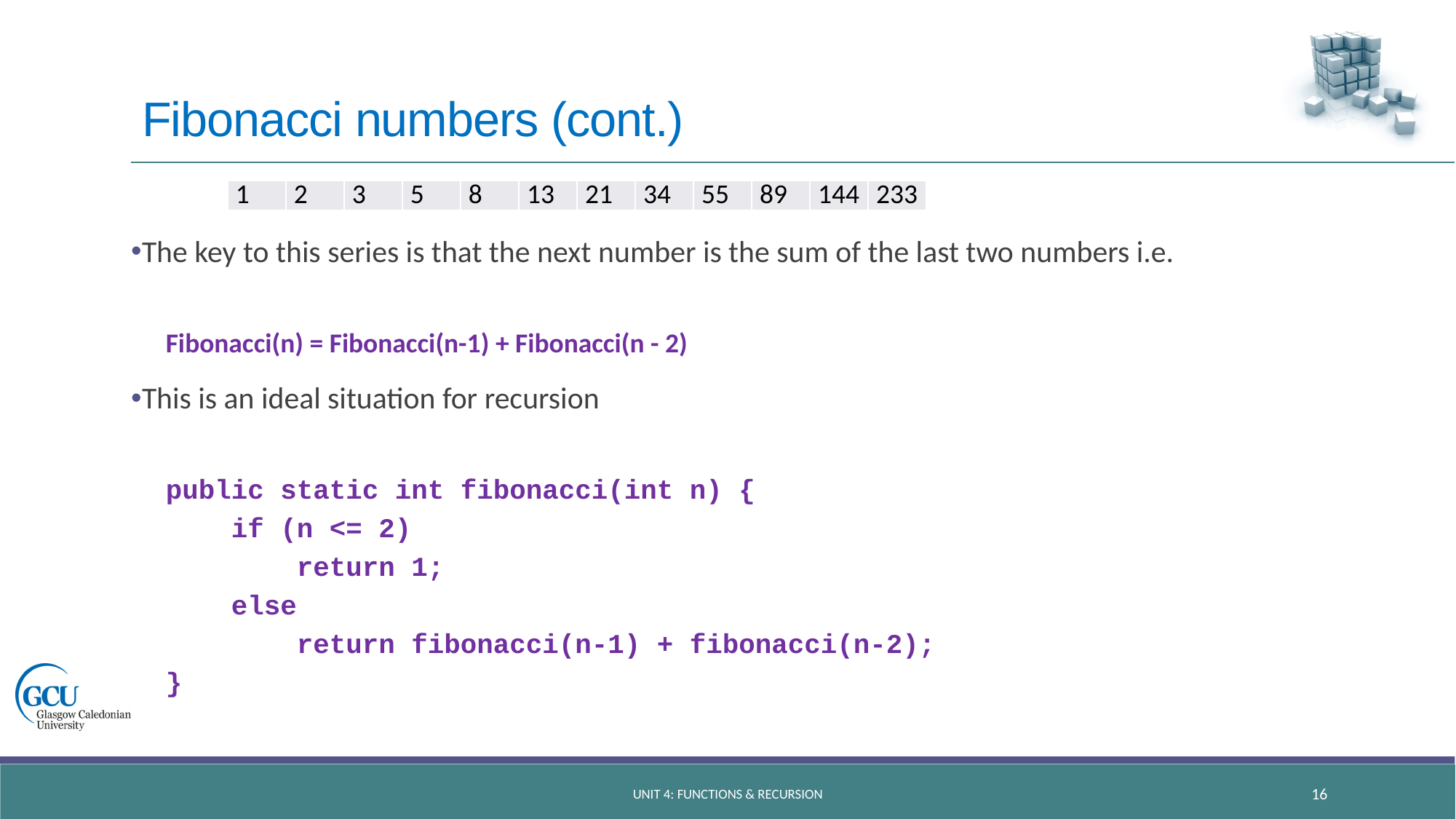

# Fibonacci numbers (cont.)
| 1 | 2 | 3 | 5 | 8 | 13 | 21 | 34 | 55 | 89 | 144 | 233 |
| --- | --- | --- | --- | --- | --- | --- | --- | --- | --- | --- | --- |
The key to this series is that the next number is the sum of the last two numbers i.e.

Fibonacci(n) = Fibonacci(n-1) + Fibonacci(n - 2)
This is an ideal situation for recursion

public static int fibonacci(int n) {
    if (n <= 2)
        return 1;
    else
        return fibonacci(n-1) + fibonacci(n-2);
}
unit 4: functions & recursion
16